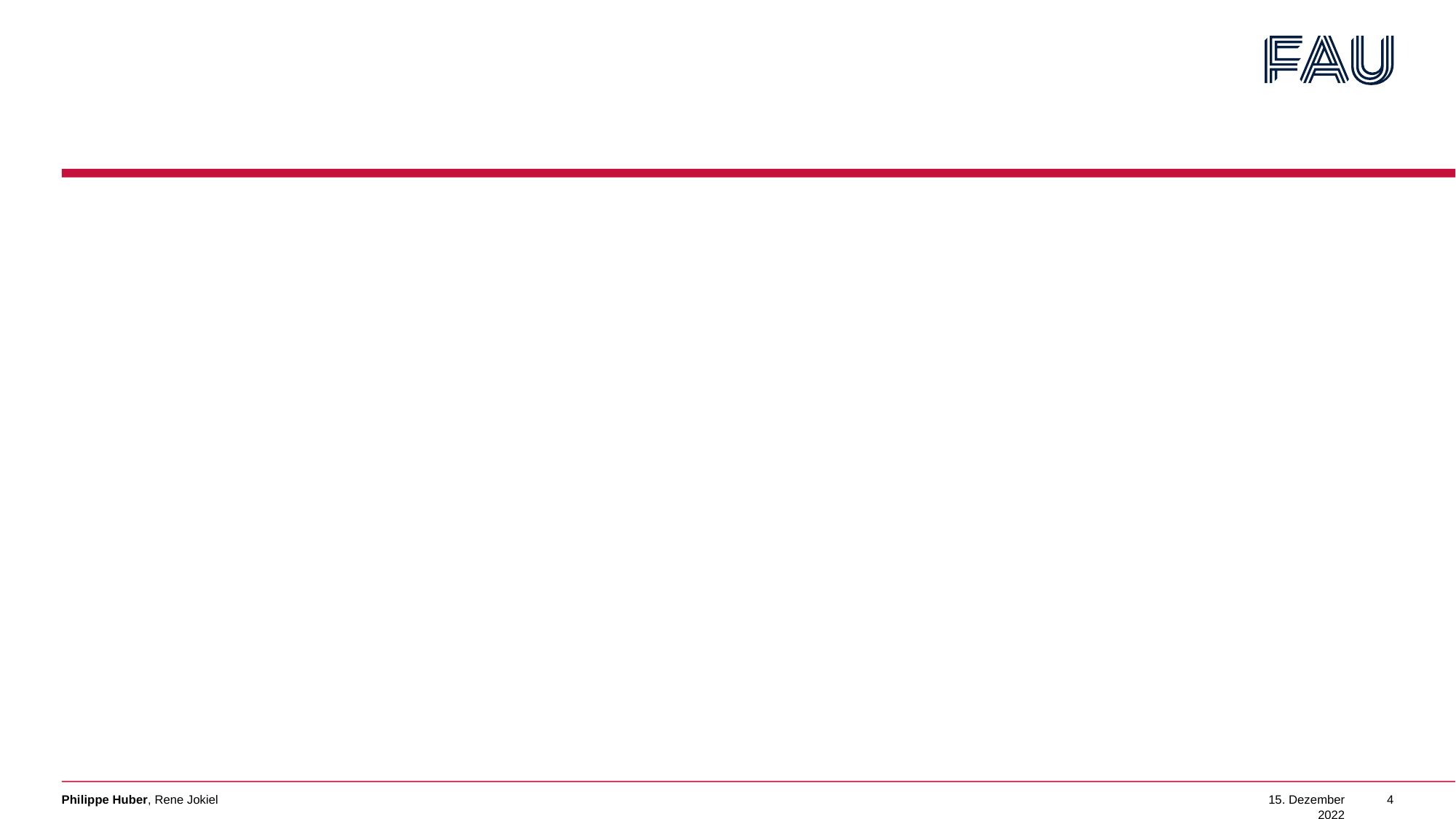

#

Philippe Huber, Rene Jokiel
15. Dezember 2022
4